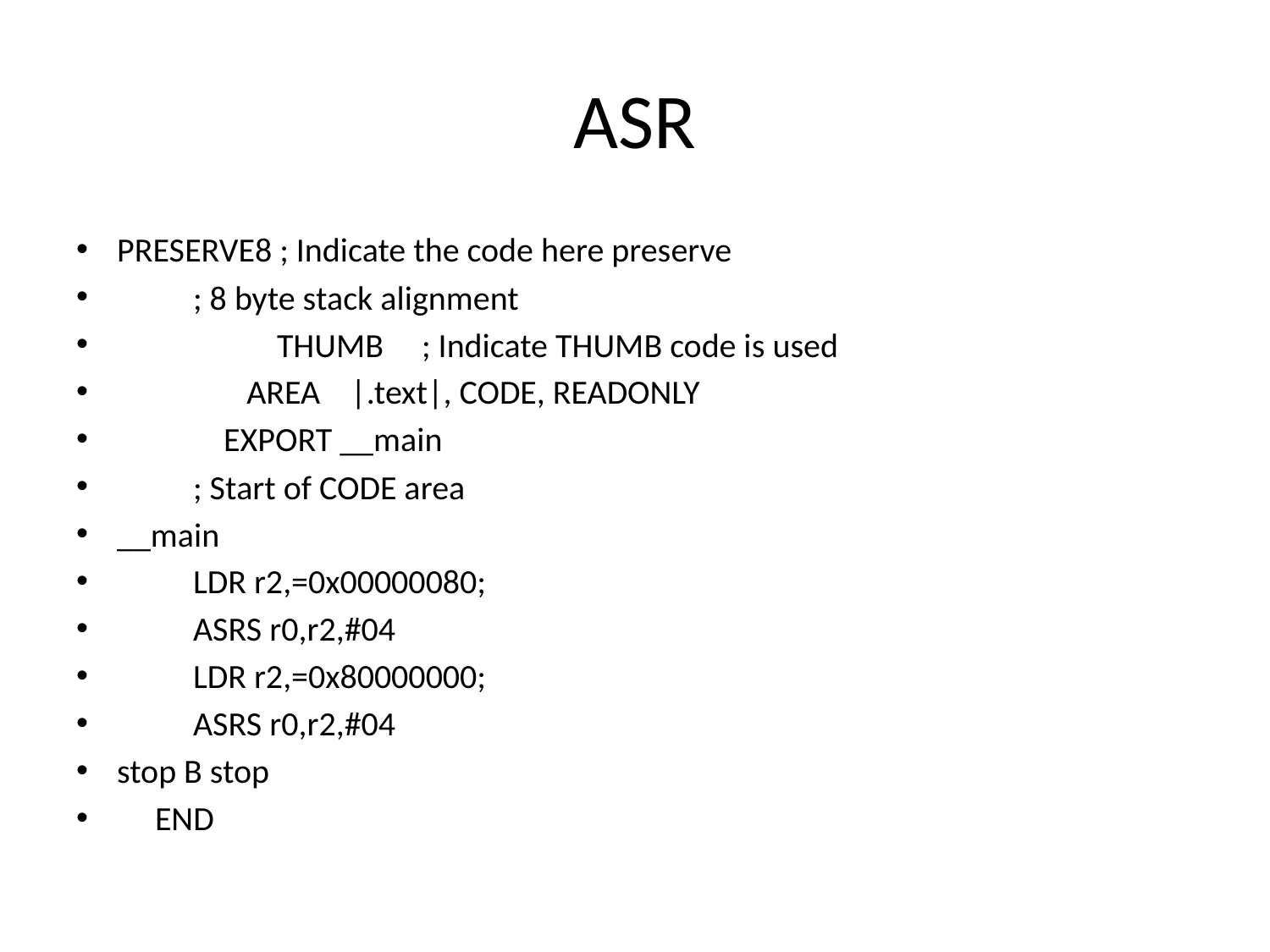

# ASR
PRESERVE8 ; Indicate the code here preserve
	; 8 byte stack alignment
                     THUMB     ; Indicate THUMB code is used
                 AREA    |.text|, CODE, READONLY
              EXPORT __main
	; Start of CODE area
__main
	LDR r2,=0x00000080;
	ASRS r0,r2,#04
	LDR r2,=0x80000000;
	ASRS r0,r2,#04
stop B stop
     END